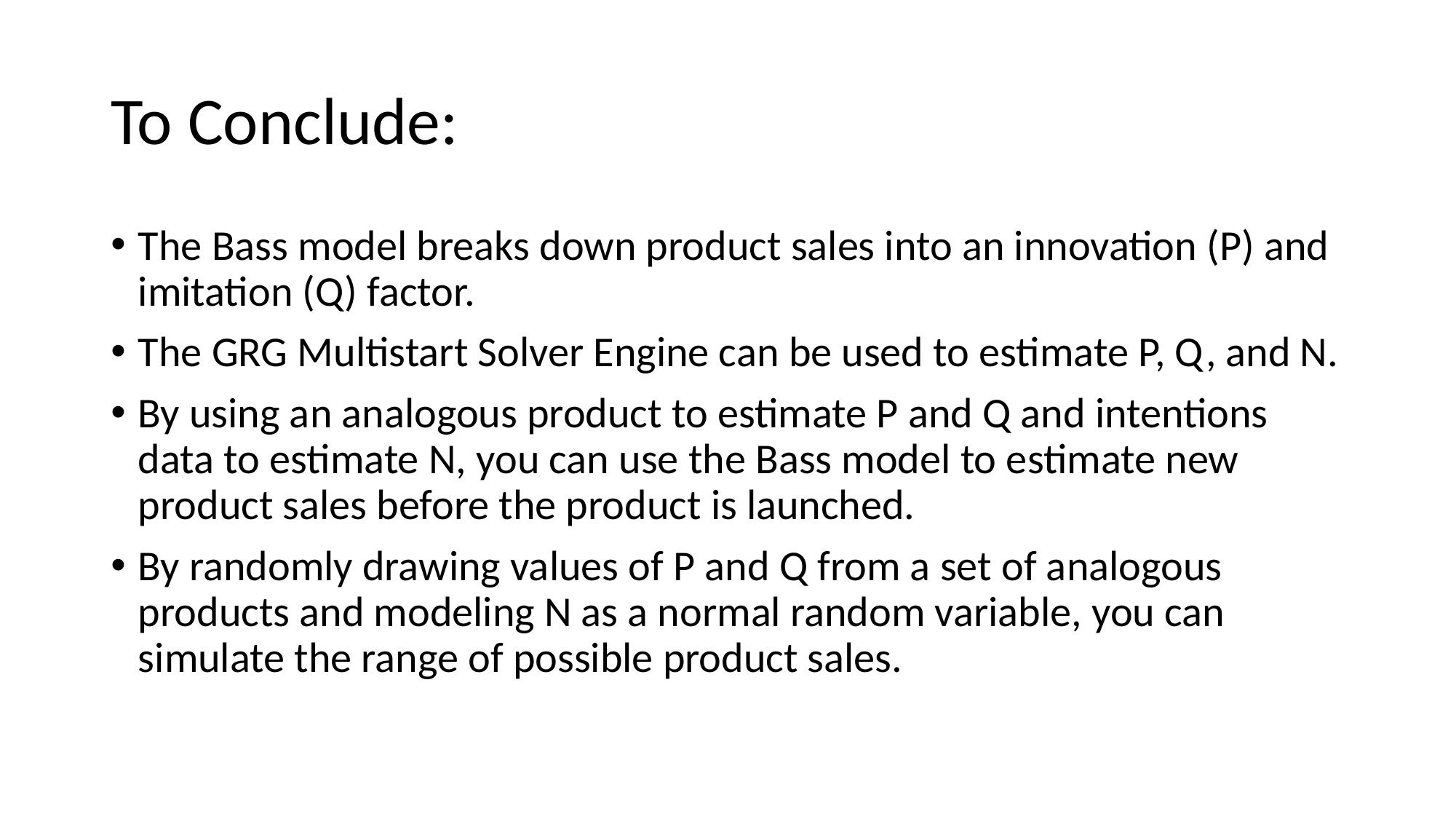

# To Conclude:
The Bass model breaks down product sales into an innovation (P) and imitation (Q) factor.
The GRG Multistart Solver Engine can be used to estimate P, Q, and N.
By using an analogous product to estimate P and Q and intentions data to estimate N, you can use the Bass model to estimate new product sales before the product is launched.
By randomly drawing values of P and Q from a set of analogous products and modeling N as a normal random variable, you can simulate the range of possible product sales.